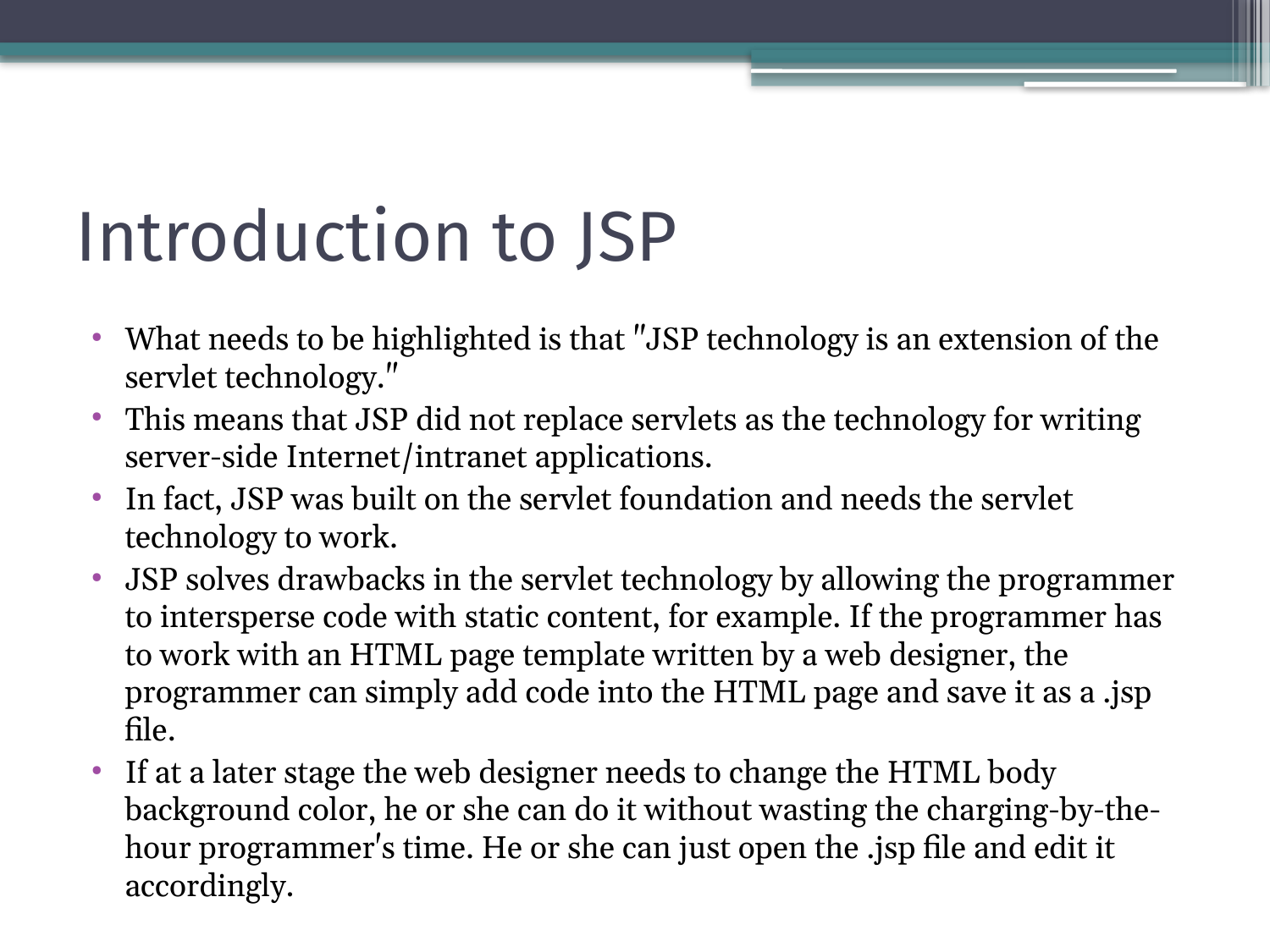

# Introduction to JSP
What needs to be highlighted is that "JSP technology is an extension of the servlet technology."
This means that JSP did not replace servlets as the technology for writing server-side Internet/intranet applications.
In fact, JSP was built on the servlet foundation and needs the servlet technology to work.
JSP solves drawbacks in the servlet technology by allowing the programmer to intersperse code with static content, for example. If the programmer has to work with an HTML page template written by a web designer, the programmer can simply add code into the HTML page and save it as a .jsp file.
If at a later stage the web designer needs to change the HTML body background color, he or she can do it without wasting the charging-by-the-hour programmer's time. He or she can just open the .jsp file and edit it accordingly.